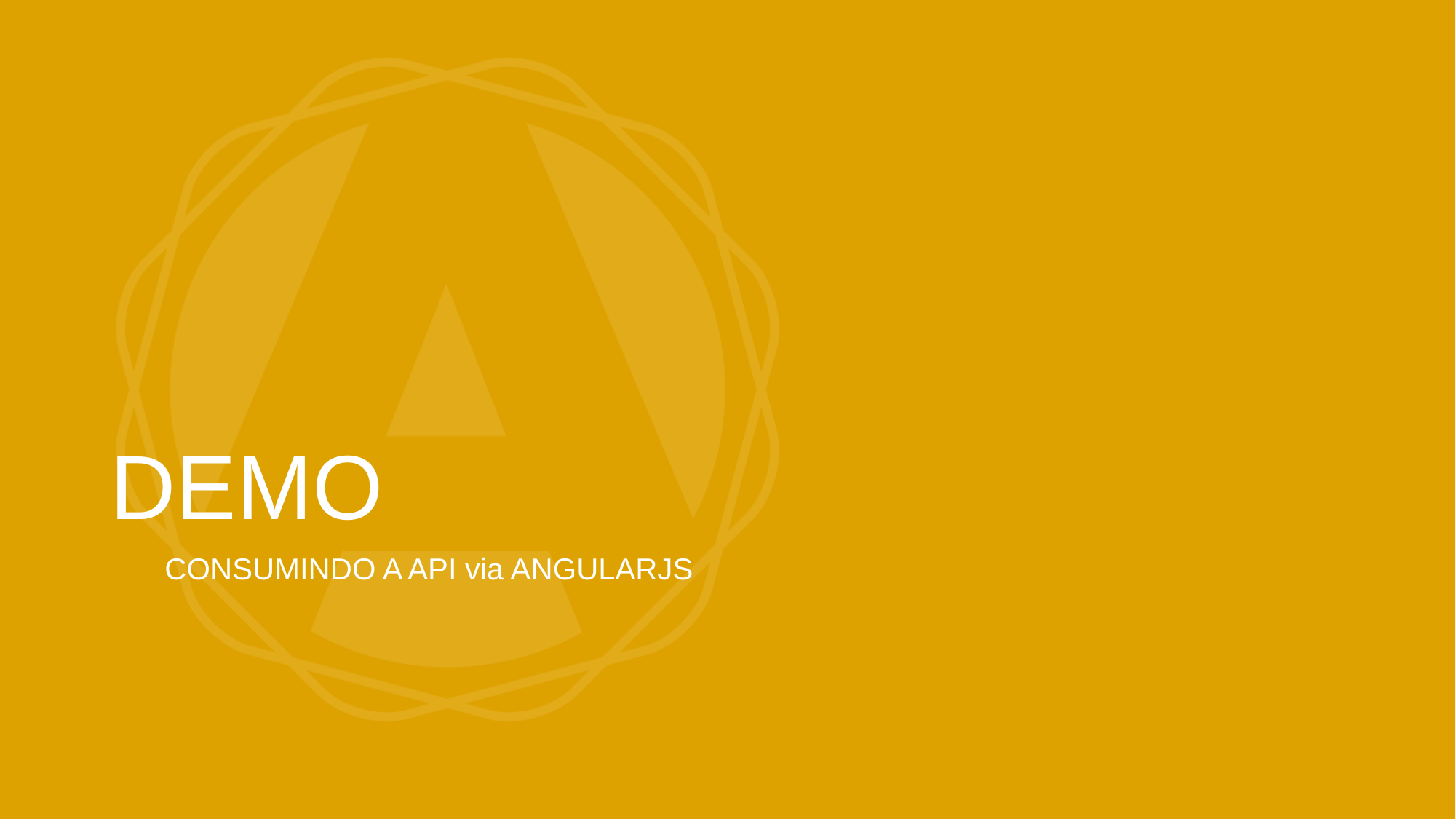

# DEMO
CONSUMINDO A API via ANGULARJS